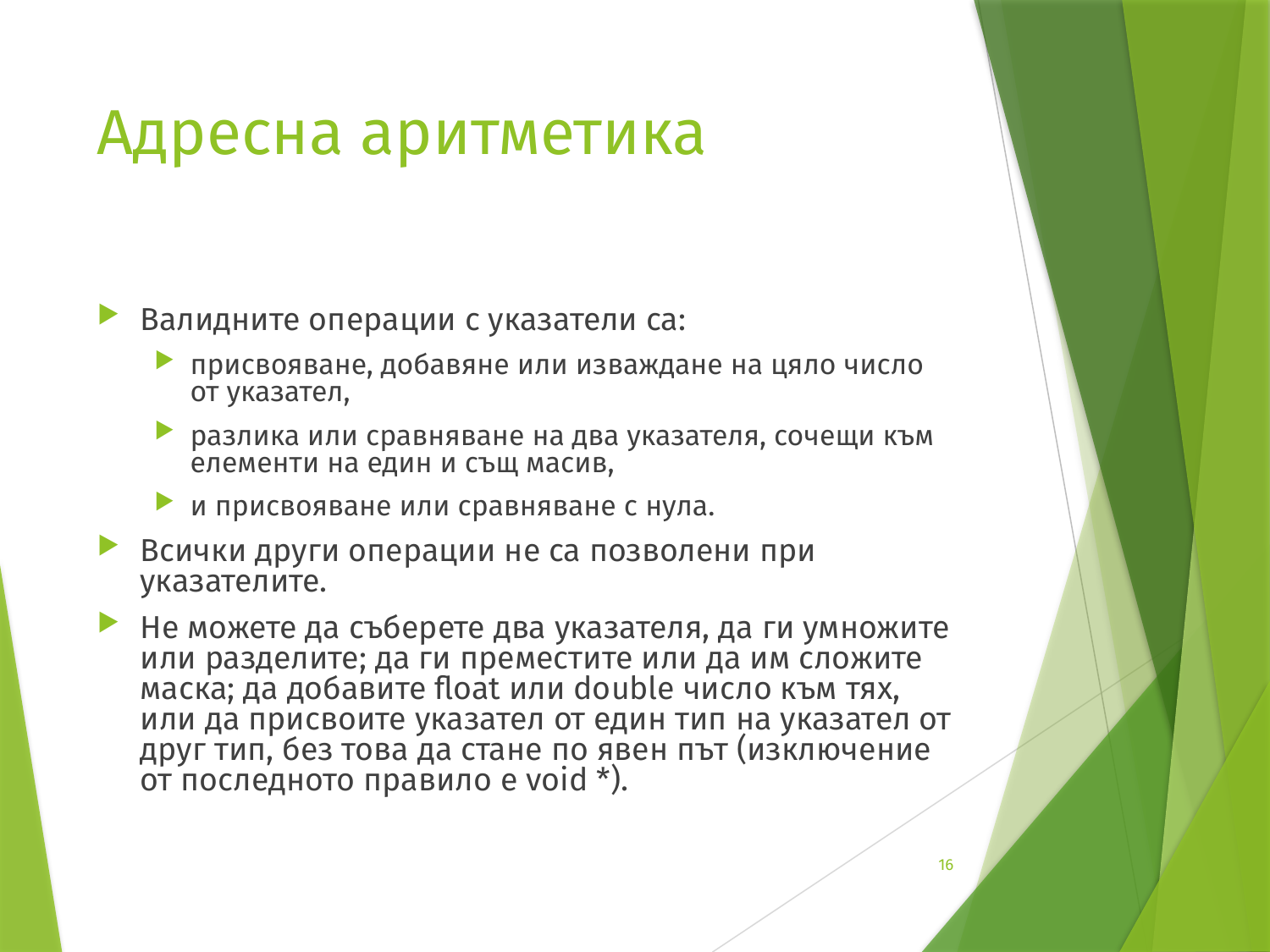

# Адресна аритметика
Валидните операции с указатели са:
присвояване, добавяне или изваждане на цяло число от указател,
разлика или сравняване на два указателя, сочещи към елементи на един и същ масив,
и присвояване или сравняване с нула.
Всички други операции не са позволени при указателите.
Не можете да съберете два указателя, да ги умножите или разделите; да ги преместите или да им сложите маска; да добавите float или double число към тях, или да присвоите указател от един тип на указател от друг тип, без това да стане по явен път (изключение от последното правило е void *).

16